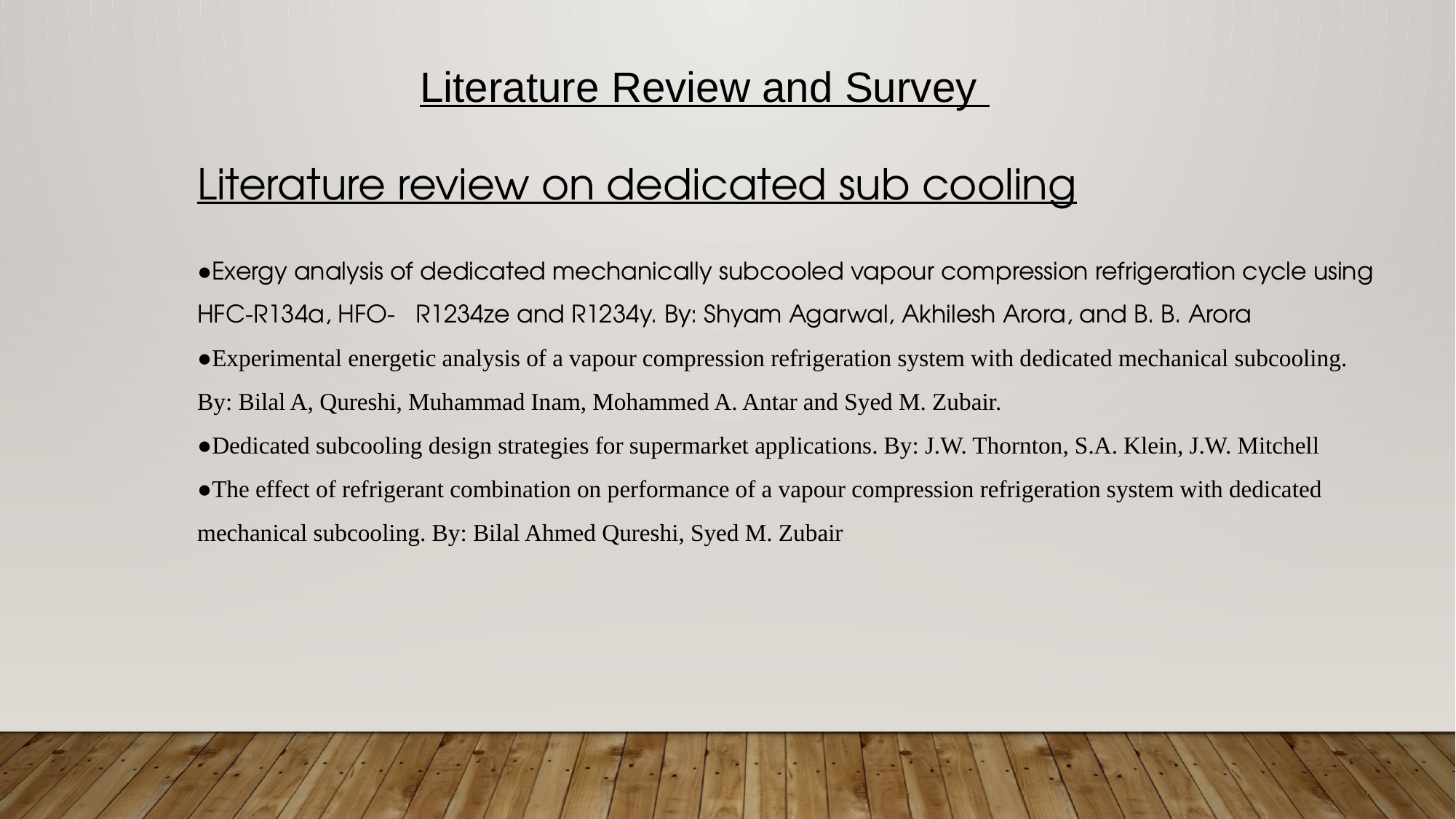

Literature Review and Survey
Literature review on dedicated sub cooling

●Exergy analysis of dedicated mechanically subcooled vapour compression refrigeration cycle using HFC-R134a, HFO-   R1234ze and R1234y. By: Shyam Agarwal, Akhilesh Arora, and B. B. Arora
●Experimental energetic analysis of a vapour compression refrigeration system with dedicated mechanical subcooling. By: Bilal A, Qureshi, Muhammad Inam, Mohammed A. Antar and Syed M. Zubair.
●Dedicated subcooling design strategies for supermarket applications. By: J.W. Thornton, S.A. Klein, J.W. Mitchell
●The effect of refrigerant combination on performance of a vapour compression refrigeration system with dedicated mechanical subcooling. By: Bilal Ahmed Qureshi, Syed M. Zubair